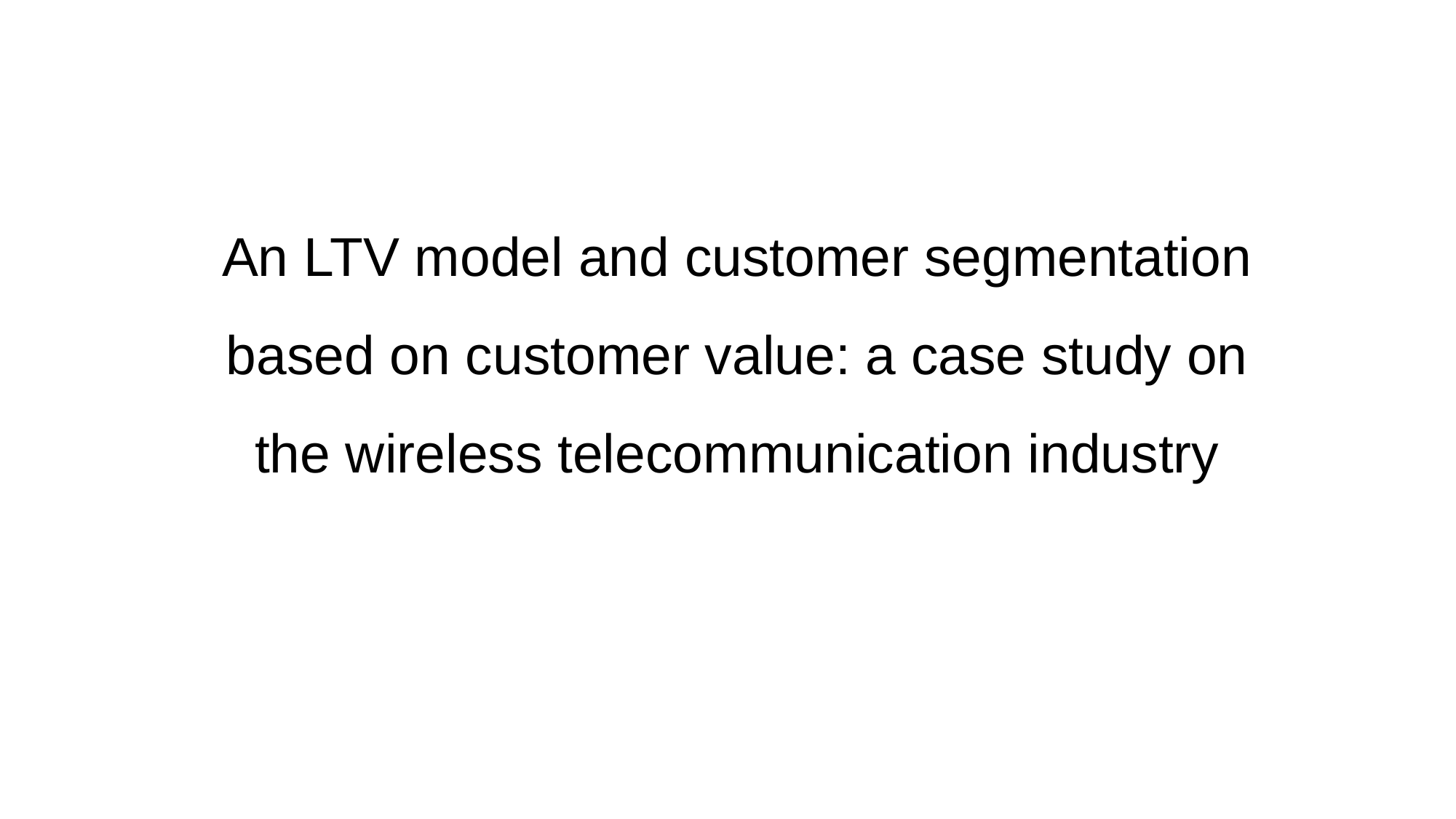

# An LTV model and customer segmentation based on customer value: a case study on the wireless telecommunication industry